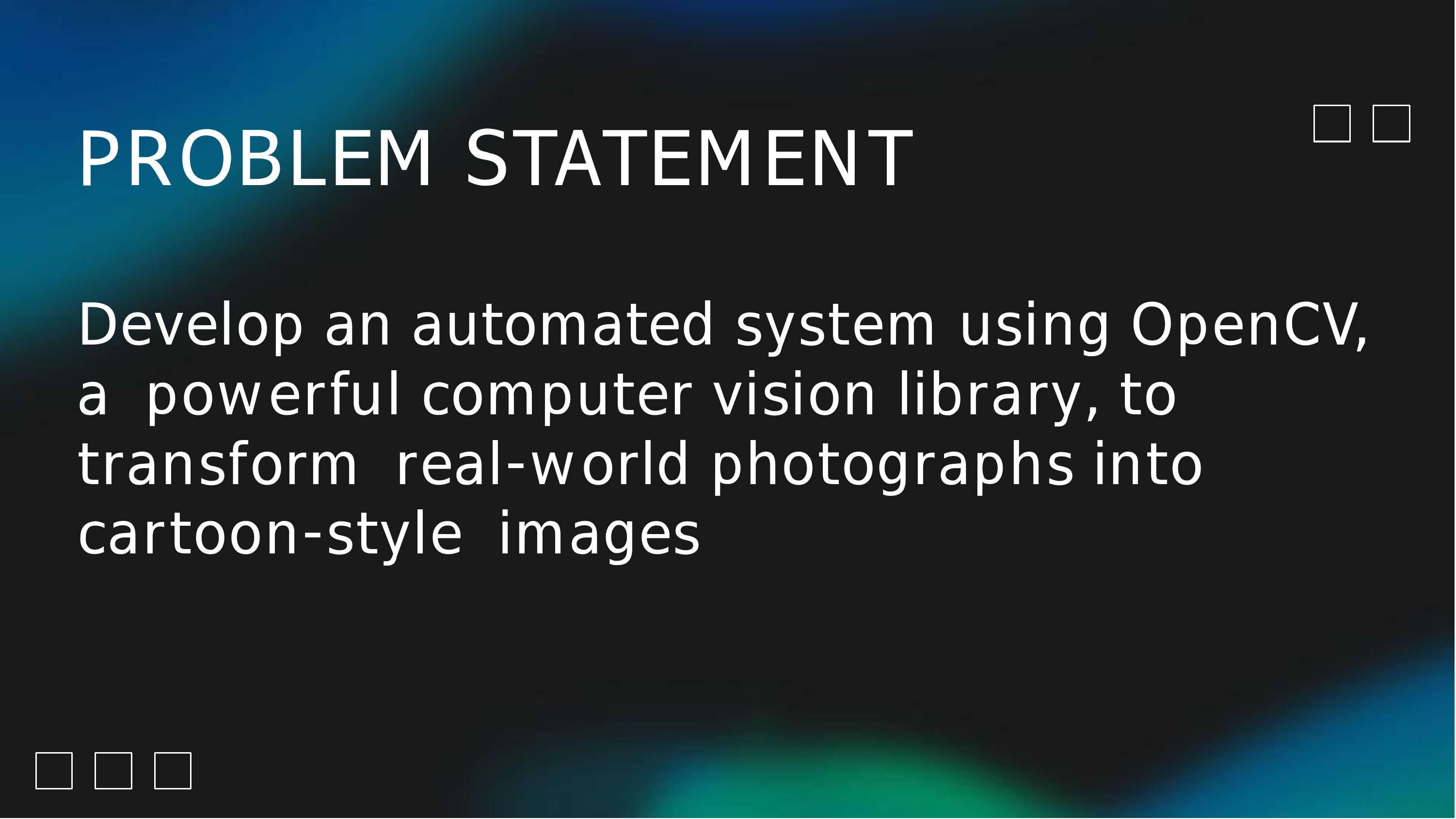

# PROBLEM STATEMENT
Develop an automated system using OpenCV, a  powerful computer vision library, to transform  real-world photographs into cartoon-style  images